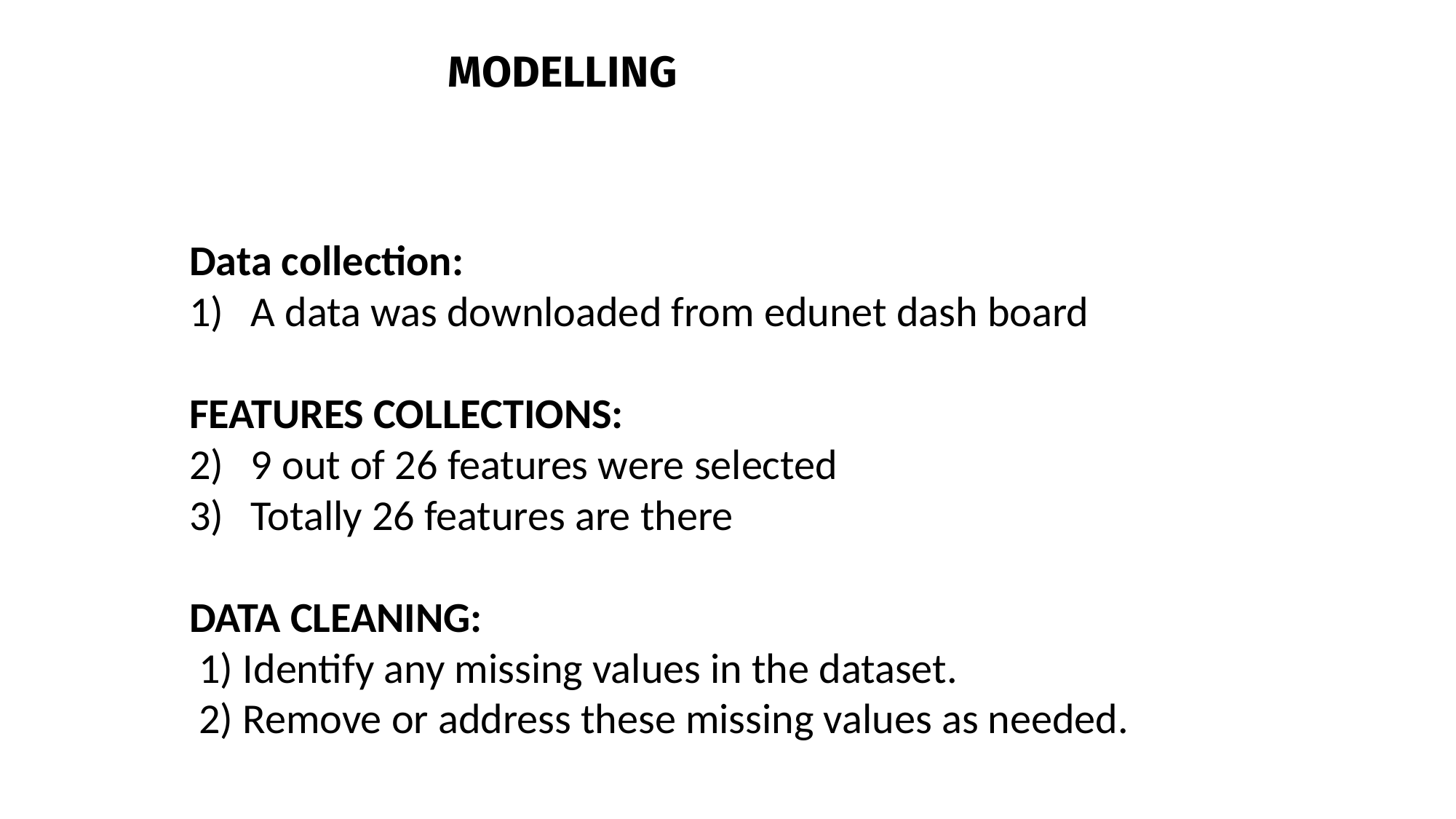

# MODELLING
Data collection:
A data was downloaded from edunet dash board

FEATURES COLLECTIONS:
9 out of 26 features were selected
Totally 26 features are there

DATA CLEANING:
 1) Identify any missing values in the dataset.
 2) Remove or address these missing values as needed.